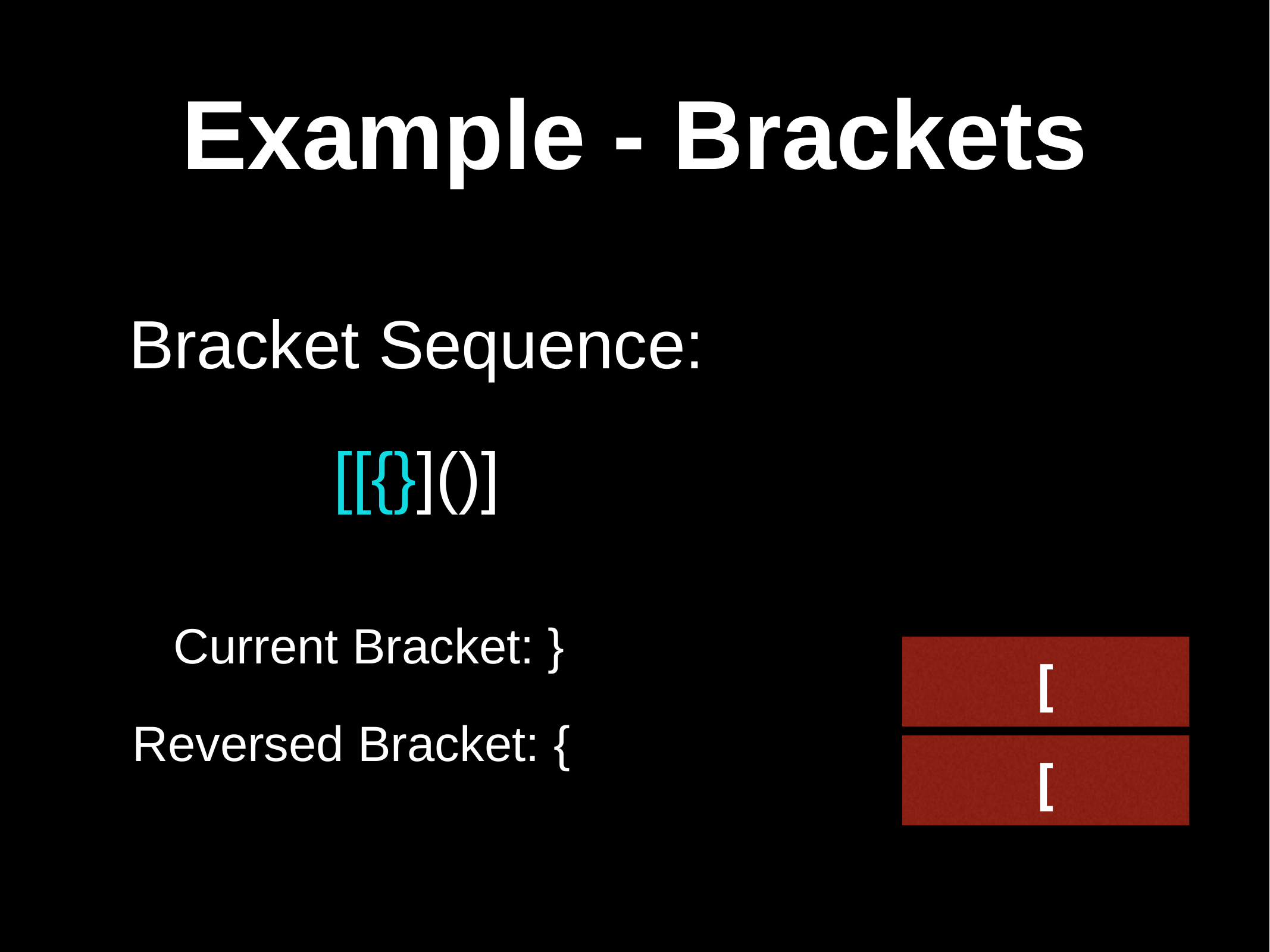

# Example - Brackets
Bracket Sequence:
[[{}]()]
Current Bracket: }
[
Reversed Bracket: {
[